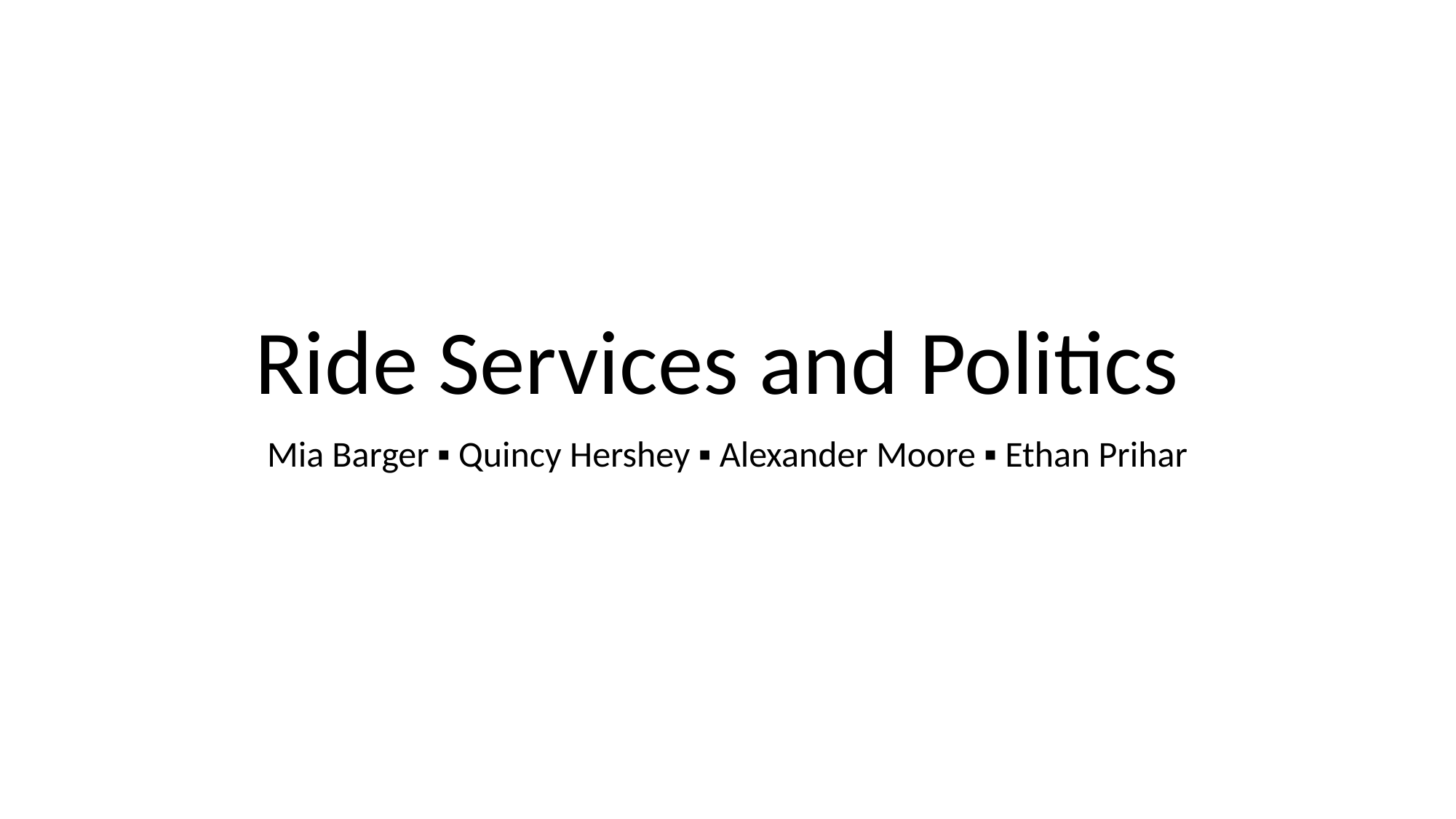

# Ride Services and Politics
Mia Barger ▪ Quincy Hershey ▪ Alexander Moore ▪ Ethan Prihar